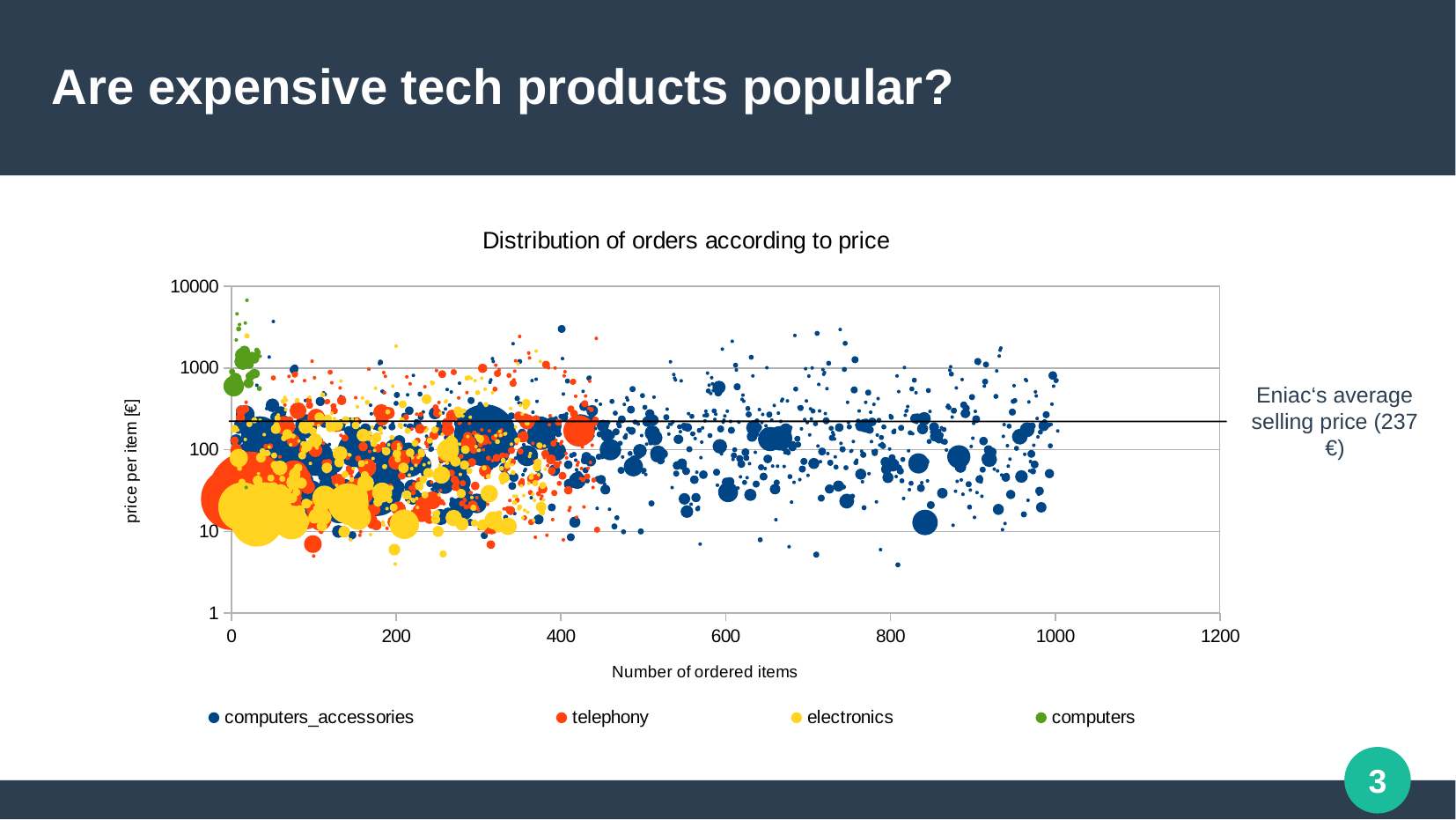

Are expensive tech products popular?

### Chart: Distribution of orders according to price

| Category | computers_accessories | telephony | electronics | computers |
|---|---|---|---|---|
Eniac‘s average selling price (237 €)